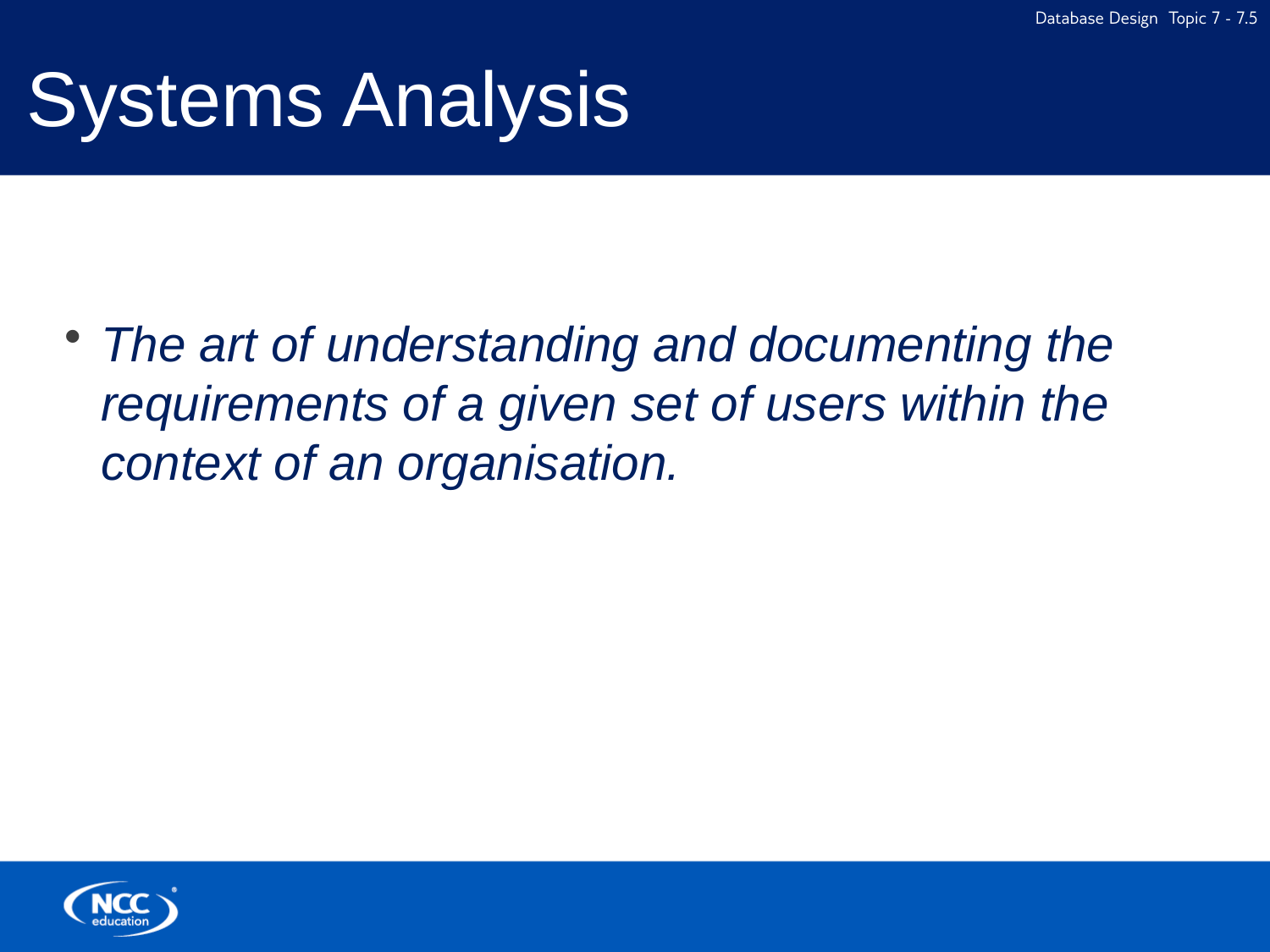

# Systems Analysis
The art of understanding and documenting the requirements of a given set of users within the context of an organisation.